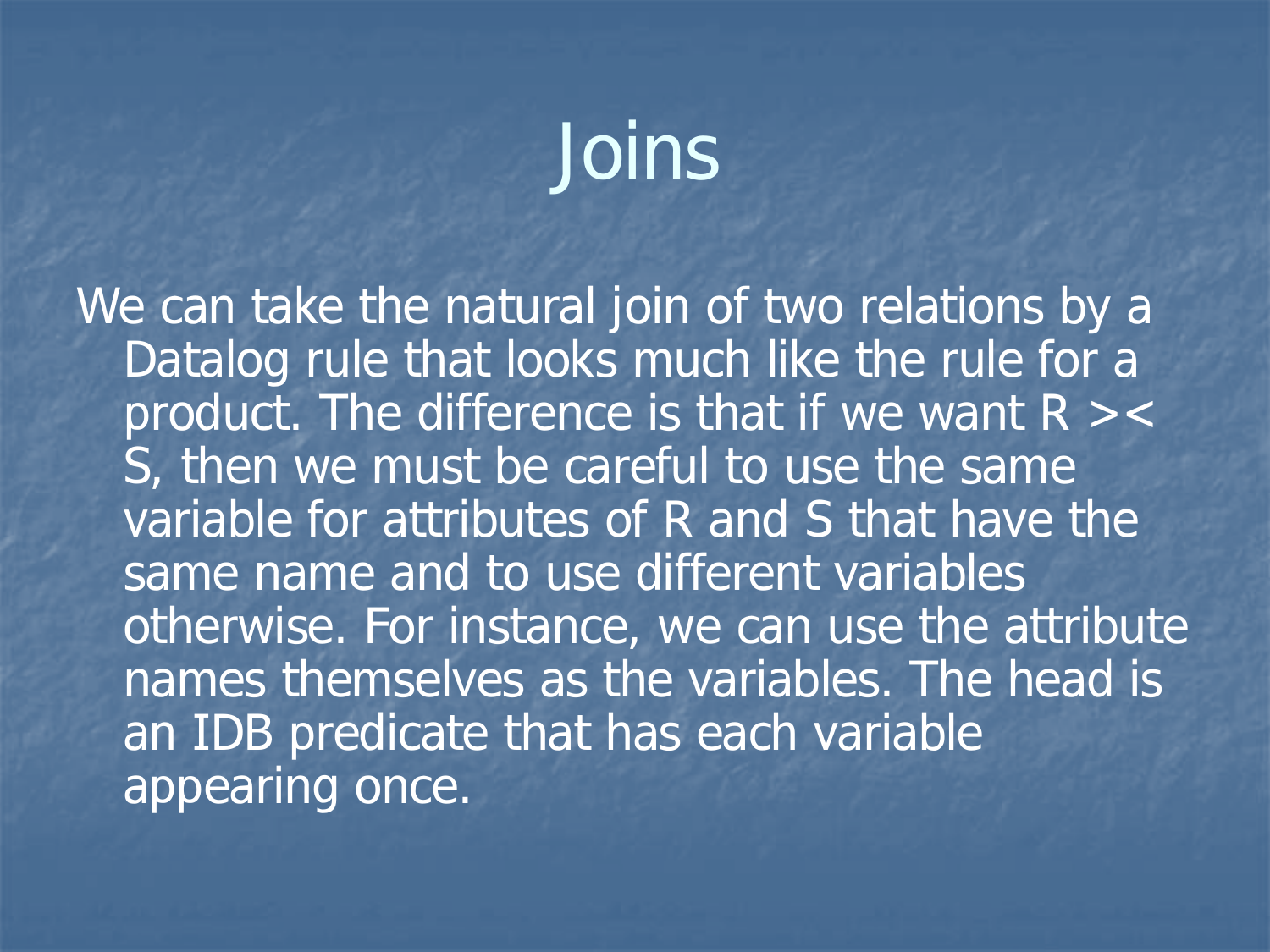

# Joins
We can take the natural join of two relations by a Datalog rule that looks much like the rule for a product. The difference is that if we want R >< S, then we must be careful to use the same variable for attributes of R and S that have the same name and to use different variables otherwise. For instance, we can use the attribute names themselves as the variables. The head is an IDB predicate that has each variable appearing once.